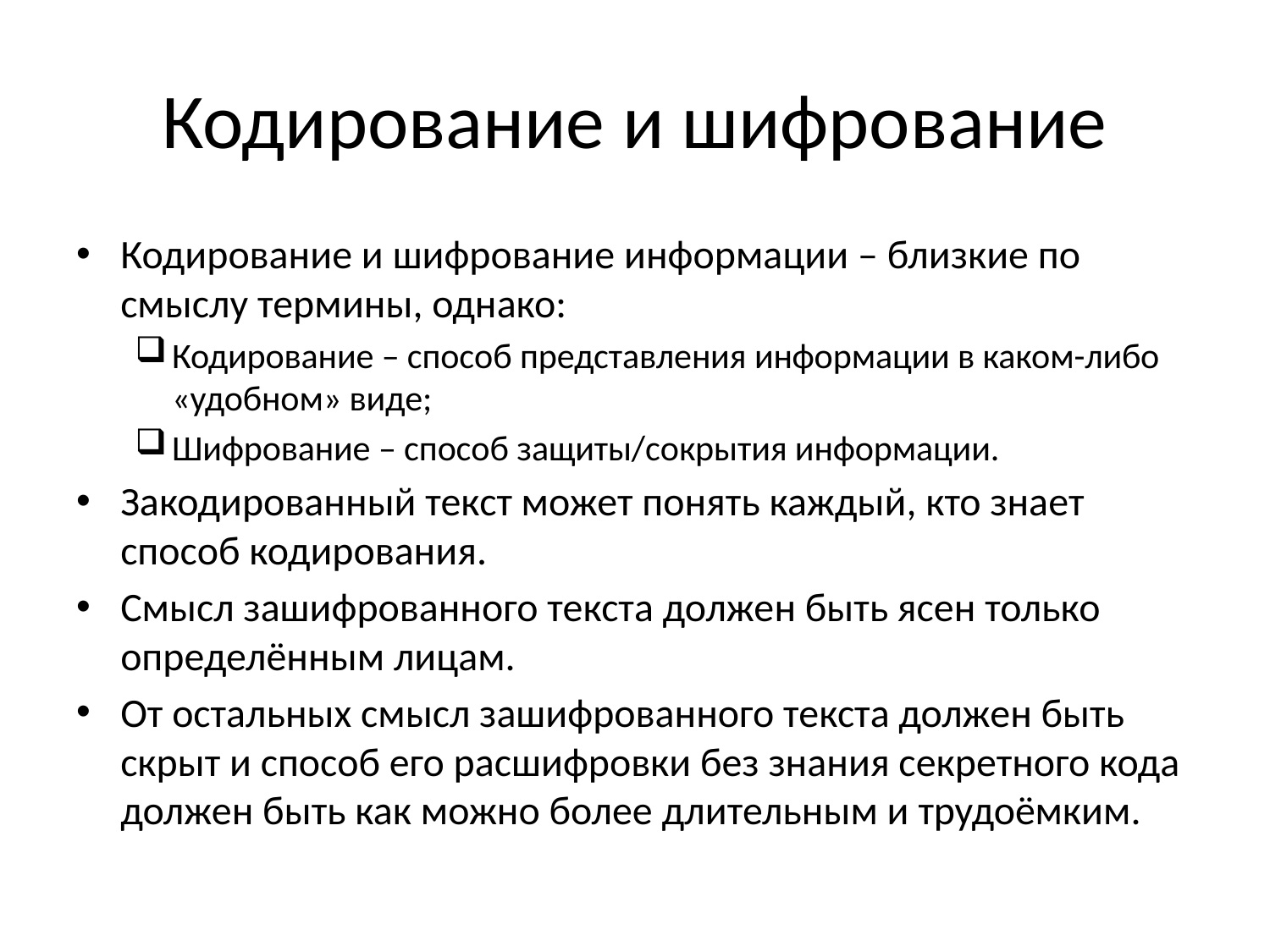

# Кодирование и шифрование
Кодирование и шифрование информации – близкие по смыслу термины, однако:
Кодирование – способ представления информации в каком-либо «удобном» виде;
Шифрование – способ защиты/сокрытия информации.
Закодированный текст может понять каждый, кто знает способ кодирования.
Смысл зашифрованного текста должен быть ясен только определённым лицам.
От остальных смысл зашифрованного текста должен быть скрыт и способ его расшифровки без знания секретного кода должен быть как можно более длительным и трудоёмким.